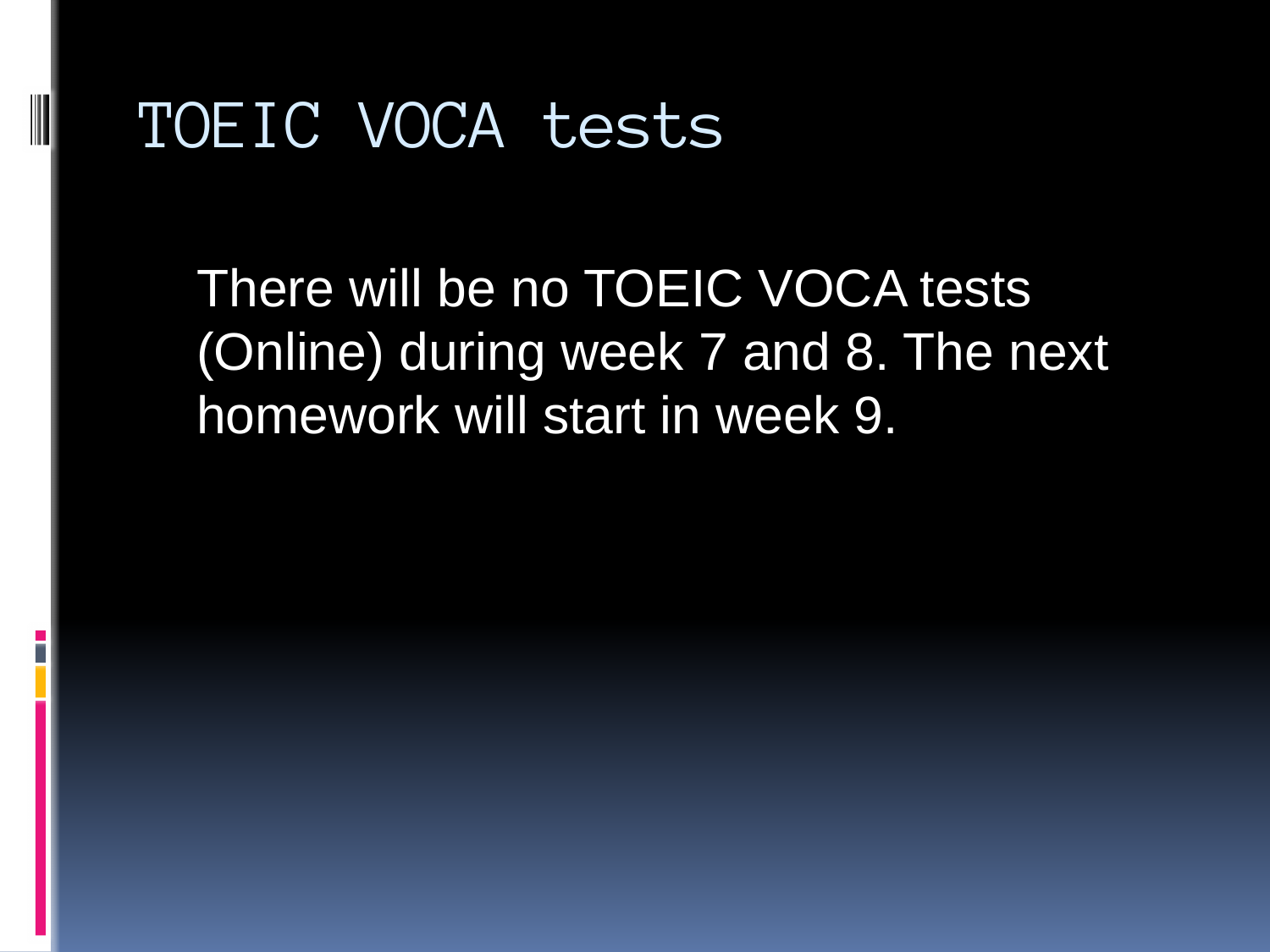

# TOEIC VOCA tests
	There will be no TOEIC VOCA tests (Online) during week 7 and 8. The next homework will start in week 9.